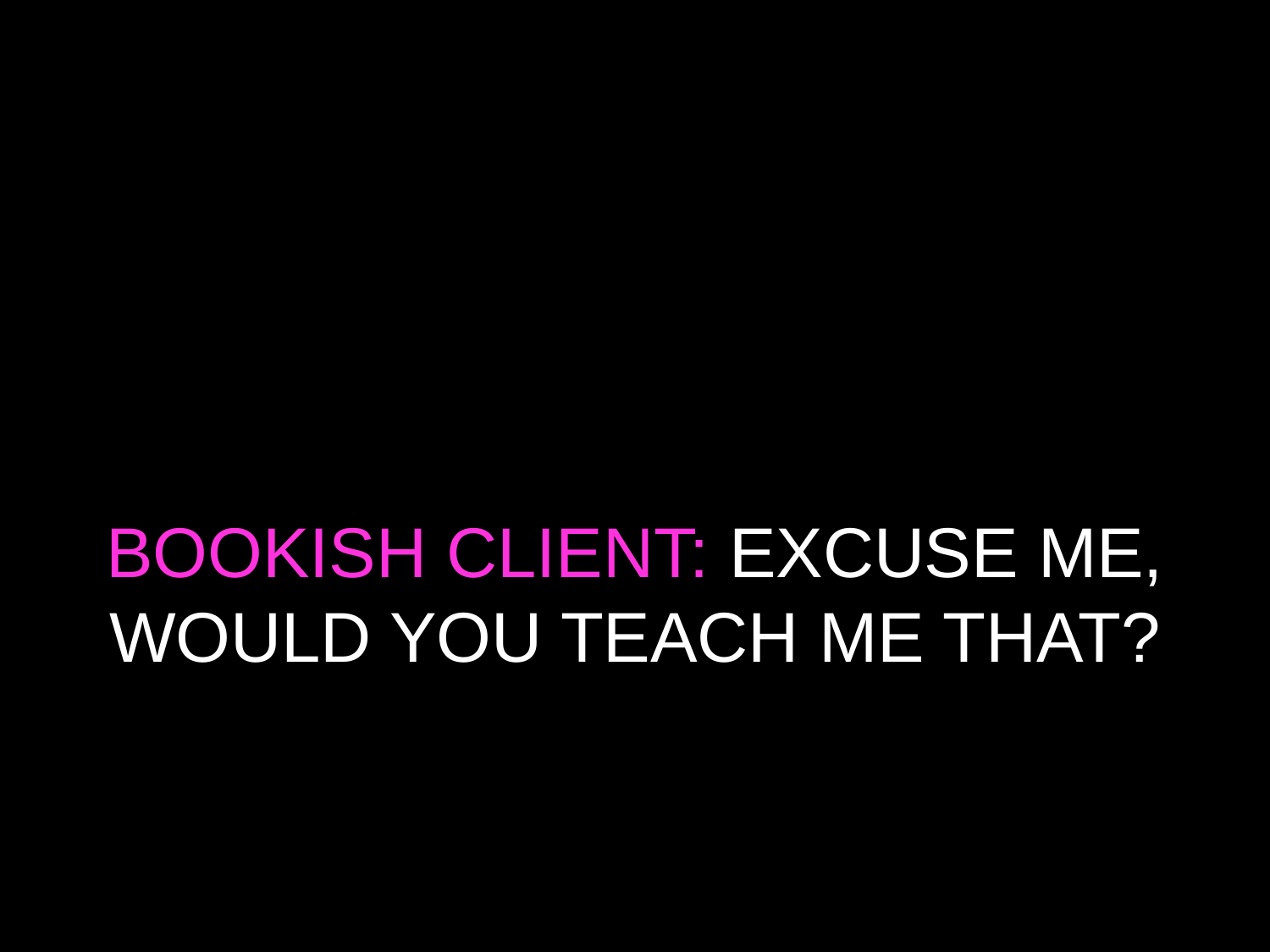

# BOOKISH CLIENT: EXCUSE ME, WOULD YOU TEACH ME THAT?